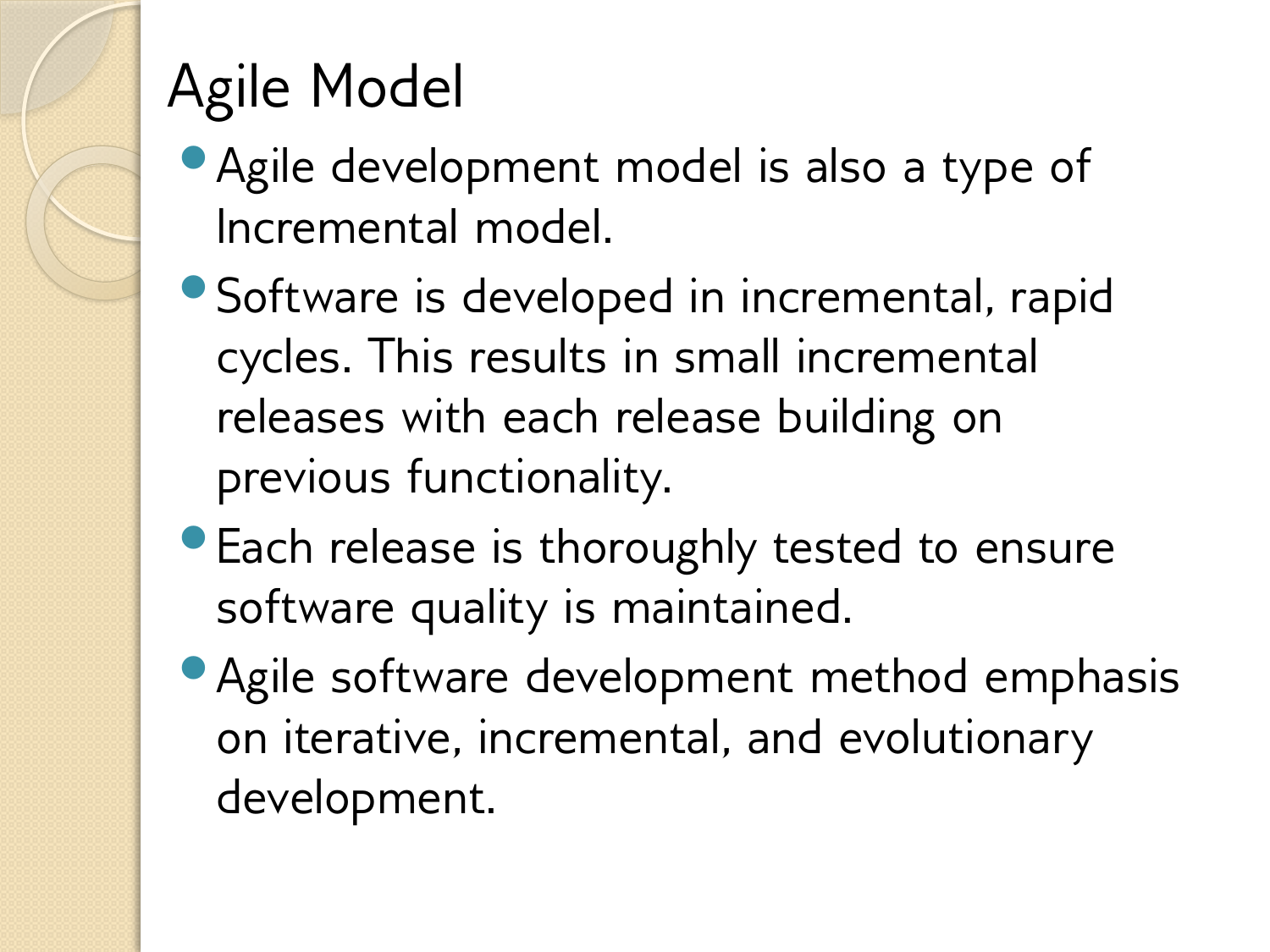

# Agile Model
Agile development model is also a type of Incremental model.
Software is developed in incremental, rapid cycles. This results in small incremental releases with each release building on previous functionality.
Each release is thoroughly tested to ensure software quality is maintained.
Agile software development method emphasis on iterative, incremental, and evolutionary development.